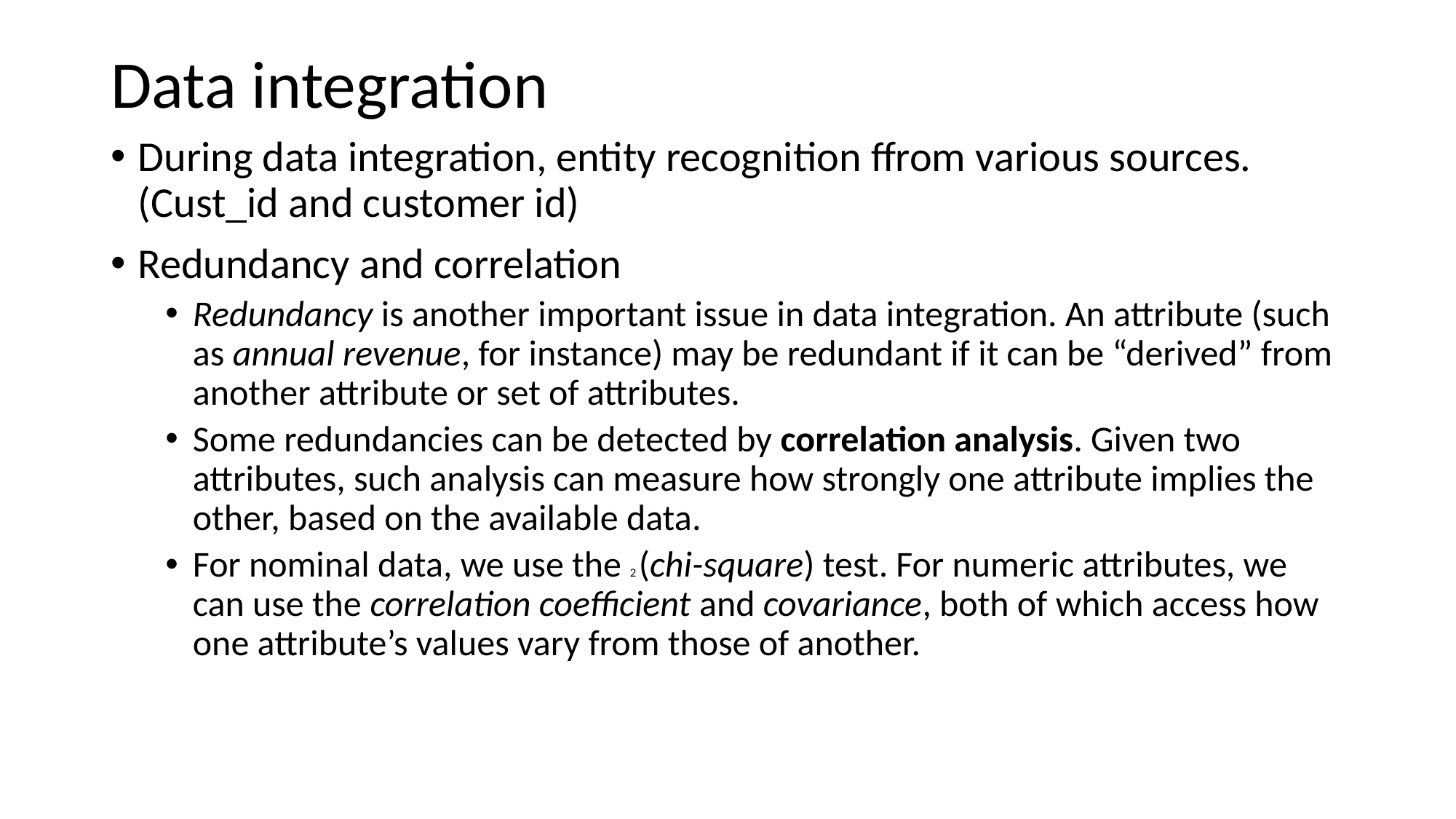

# Data integration
During data integration, entity recognition ffrom various sources. (Cust_id and customer id)
Redundancy and correlation
Redundancy is another important issue in data integration. An attribute (such as annual revenue, for instance) may be redundant if it can be “derived” from another attribute or set of attributes.
Some redundancies can be detected by correlation analysis. Given two attributes, such analysis can measure how strongly one attribute implies the other, based on the available data.
For nominal data, we use the 2 (chi-square) test. For numeric attributes, we can use the correlation coefficient and covariance, both of which access how one attribute’s values vary from those of another.